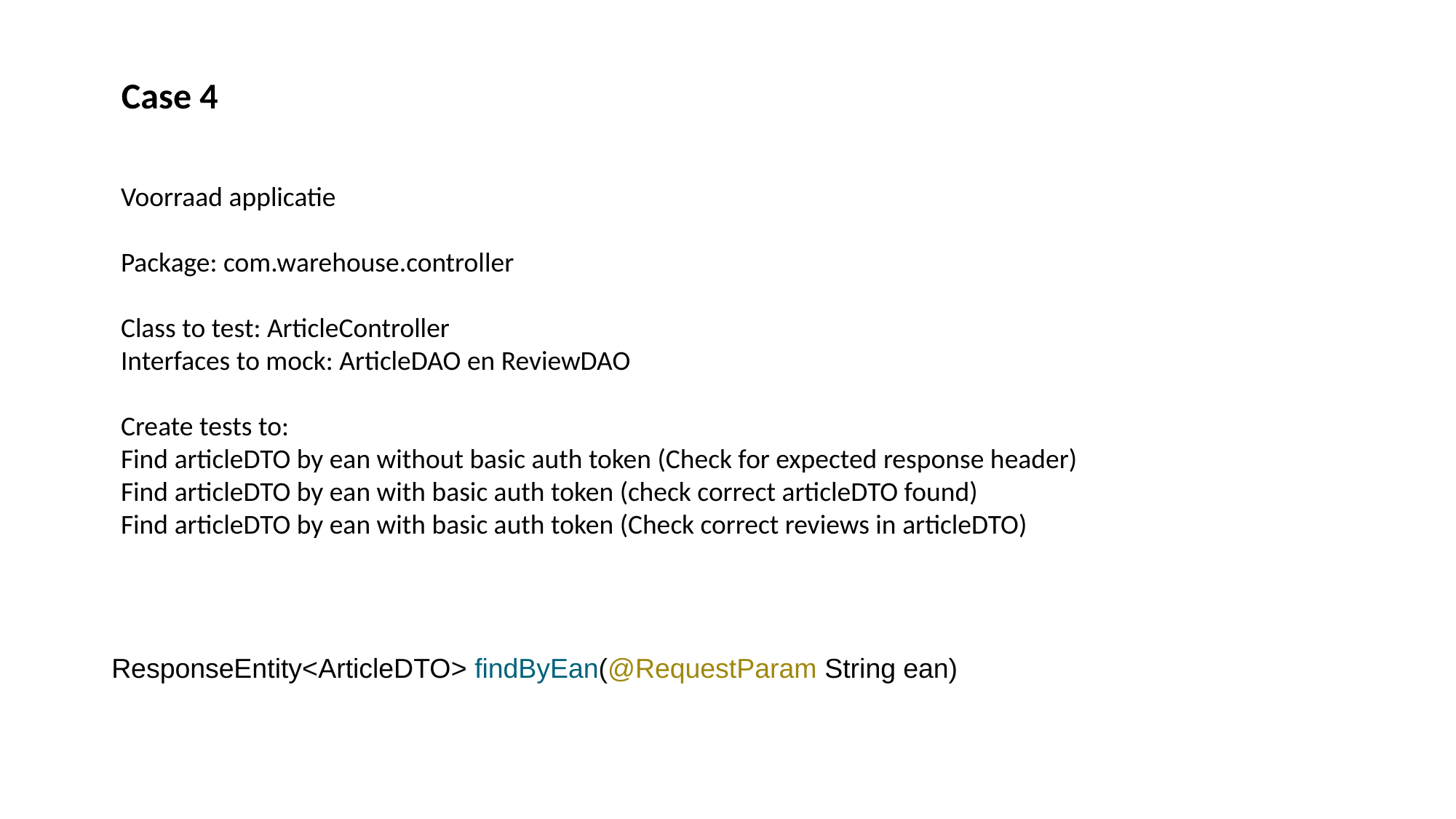

Case 4
Voorraad applicatie

Package: com.warehouse.controller

Class to test: ArticleController
Interfaces to mock: ArticleDAO en ReviewDAO

Create tests to:
Find articleDTO by ean without basic auth token (Check for expected response header)
Find articleDTO by ean with basic auth token (check correct articleDTO found)
Find articleDTO by ean with basic auth token (Check correct reviews in articleDTO)

ResponseEntity<ArticleDTO> findByEan(@RequestParam String ean)